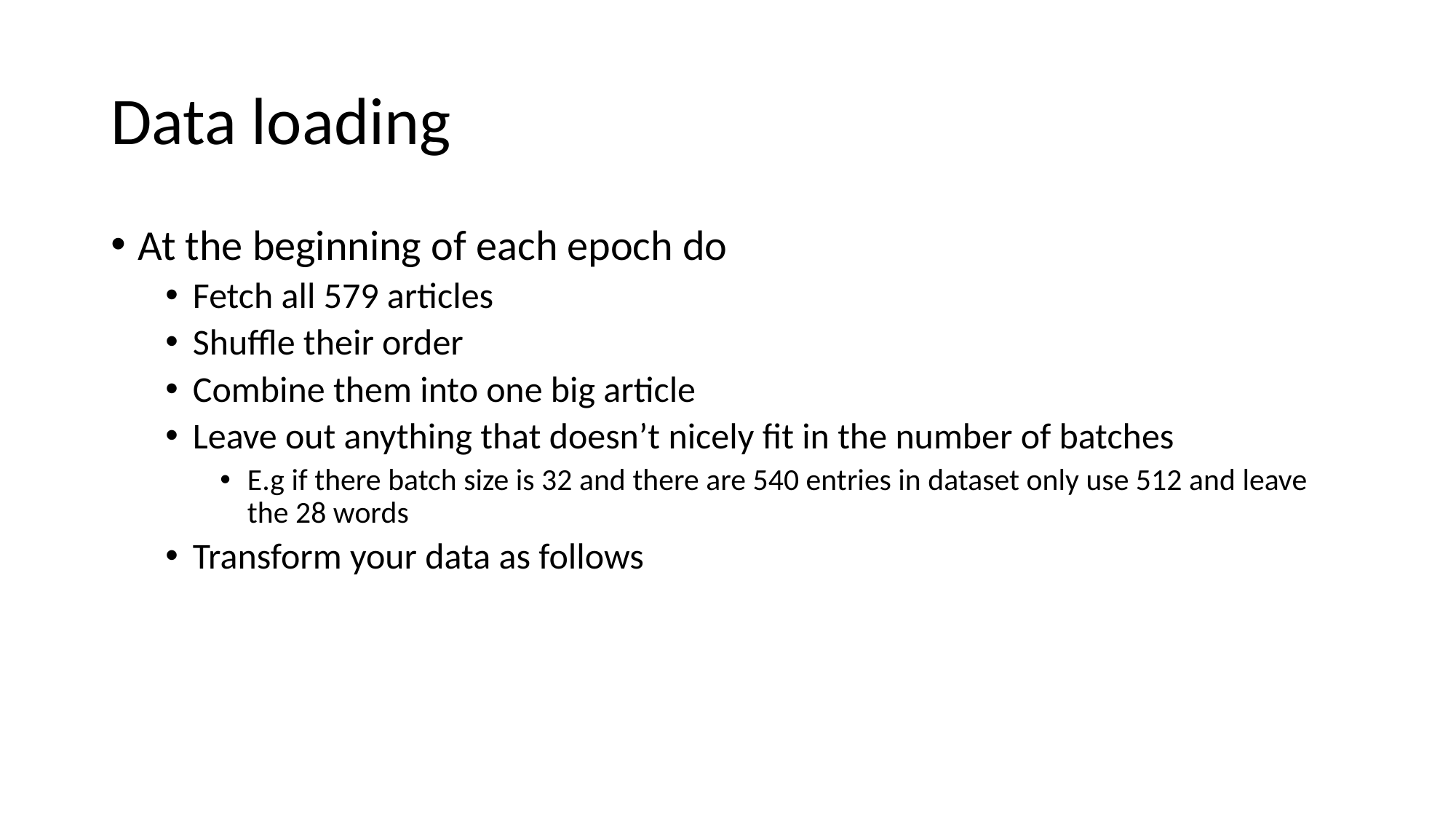

# Data loading
At the beginning of each epoch do
Fetch all 579 articles
Shuffle their order
Combine them into one big article
Leave out anything that doesn’t nicely fit in the number of batches
E.g if there batch size is 32 and there are 540 entries in dataset only use 512 and leave the 28 words
Transform your data as follows